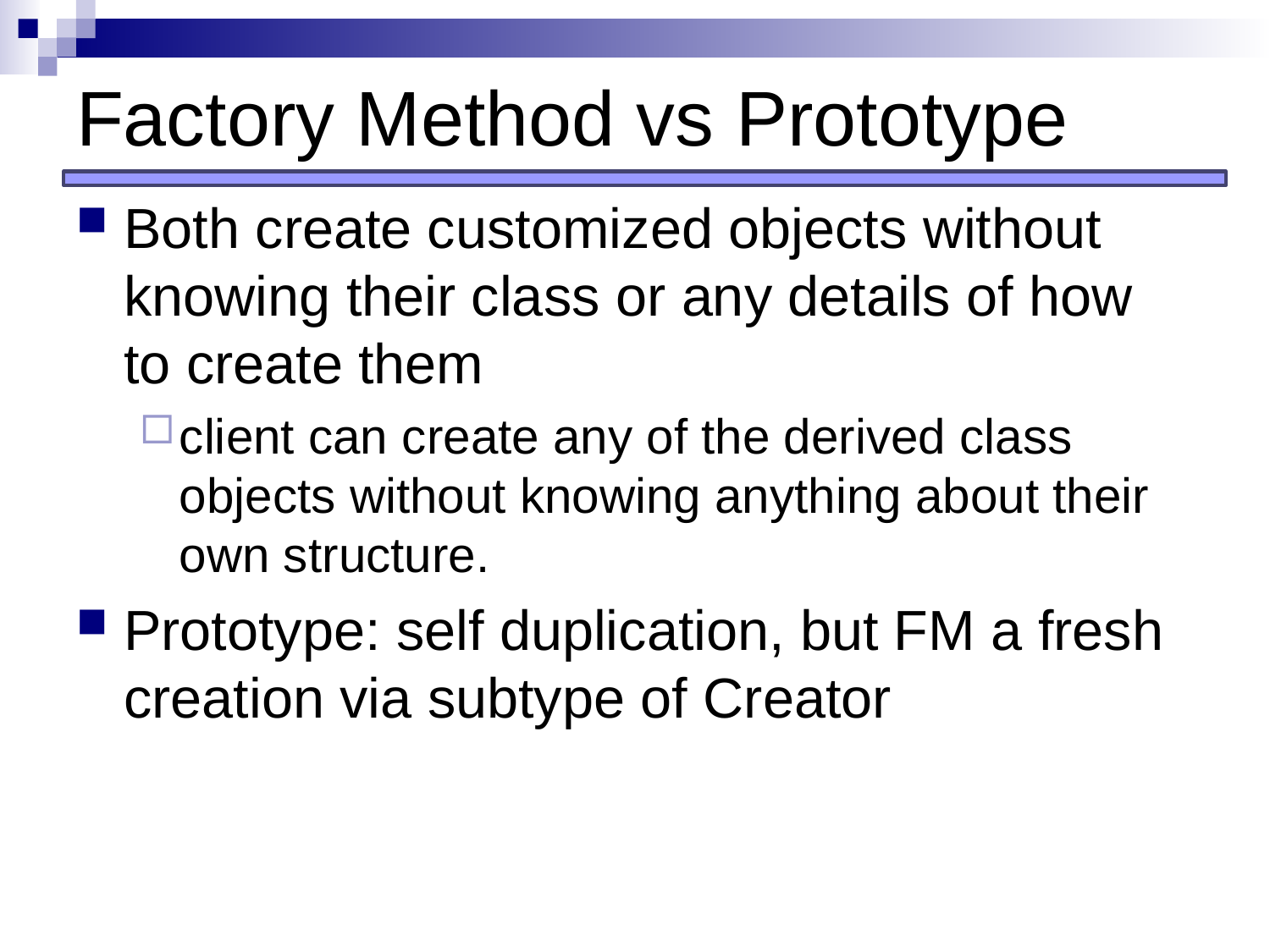

# Factory Method vs Prototype
Both create customized objects without knowing their class or any details of how to create them
client can create any of the derived class objects without knowing anything about their own structure.
Prototype: self duplication, but FM a fresh creation via subtype of Creator